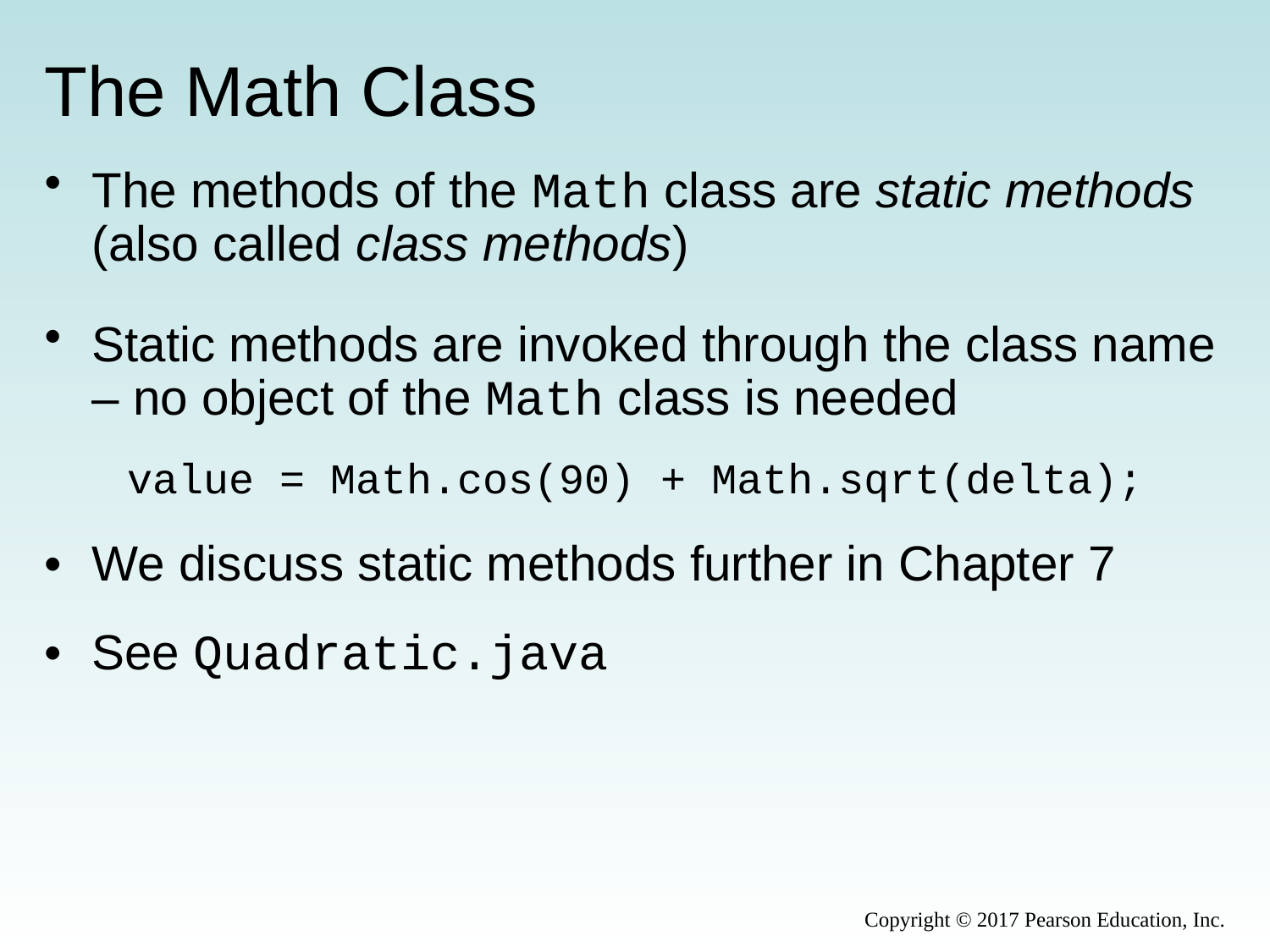

# The Math Class
The methods of the Math class are static methods (also called class methods)
Static methods are invoked through the class name – no object of the Math class is needed
value = Math.cos(90) + Math.sqrt(delta);
We discuss static methods further in Chapter 7
See Quadratic.java

Copyright © 2017 Pearson Education, Inc.